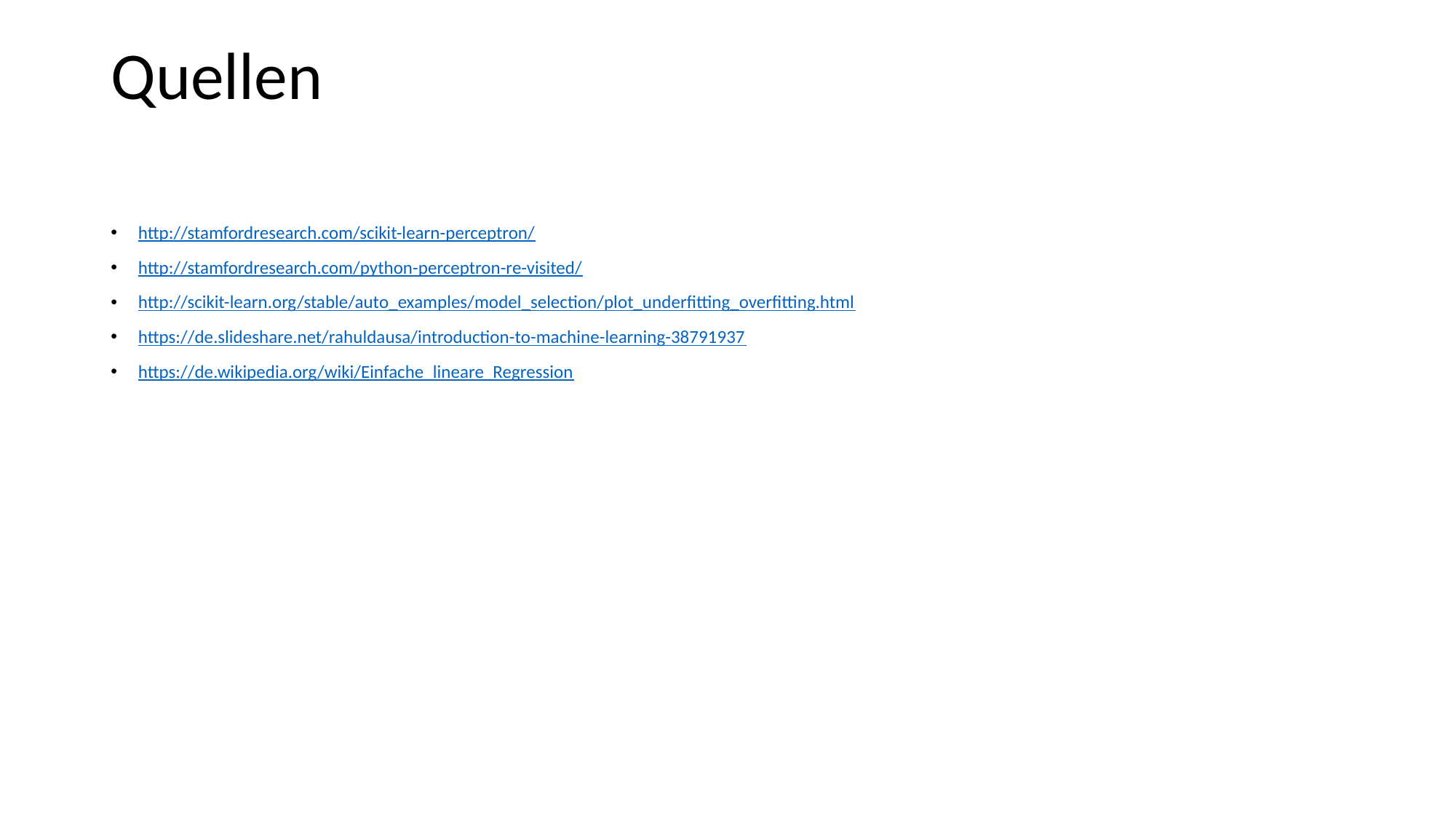

# Quellen
http://stamfordresearch.com/scikit-learn-perceptron/
http://stamfordresearch.com/python-perceptron-re-visited/
http://scikit-learn.org/stable/auto_examples/model_selection/plot_underfitting_overfitting.html
https://de.slideshare.net/rahuldausa/introduction-to-machine-learning-38791937
https://de.wikipedia.org/wiki/Einfache_lineare_Regression